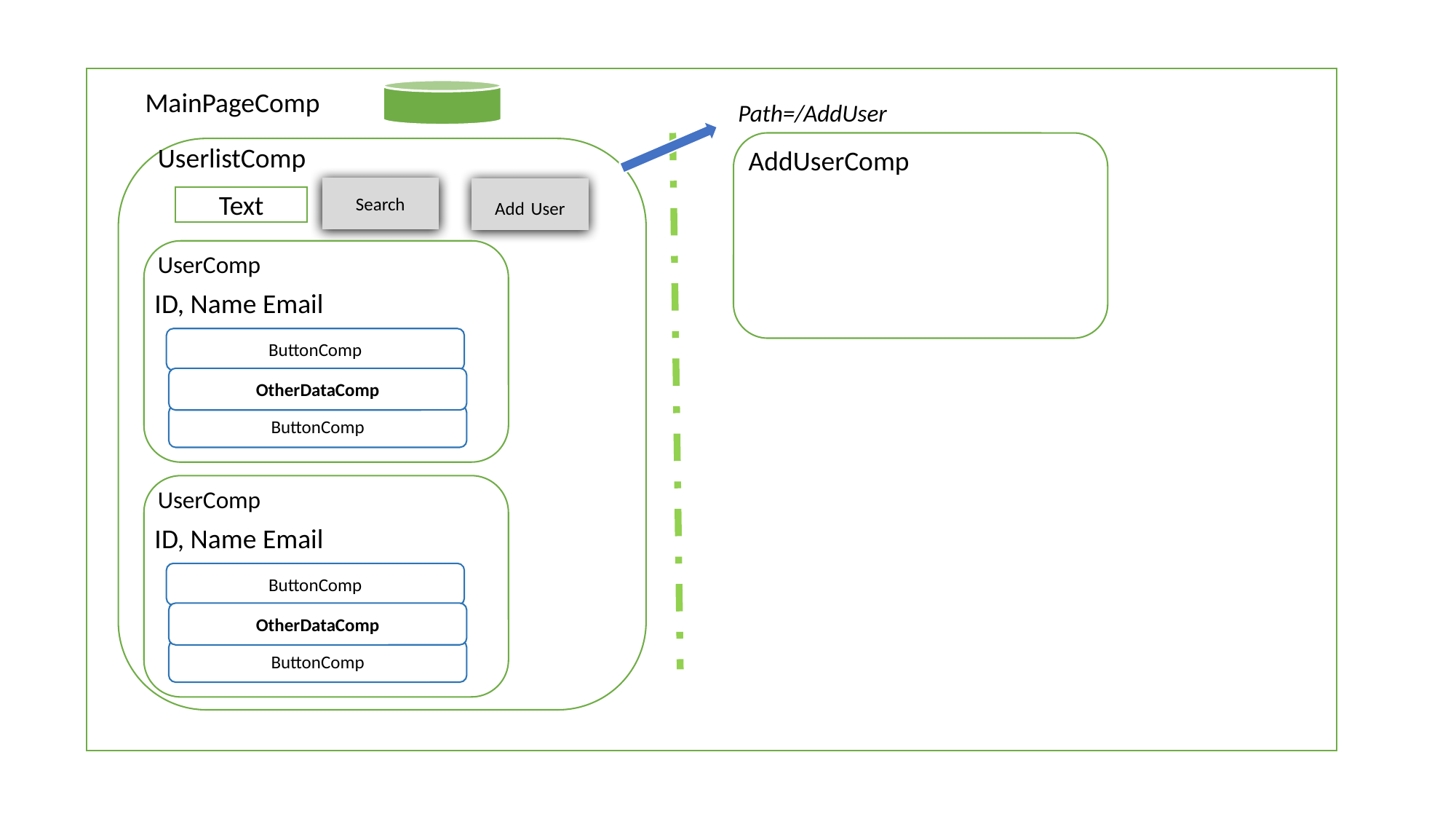

MainPageComp

Path=/AddUser

UserlistComp

MainPageComp
AddUserComp
Search
Add User
Text

UserComp
ID, Name Email
ButtonComp
OtherDataComp
ButtonComp

UserComp
ID, Name Email
ButtonComp
OtherDataComp
ButtonComp